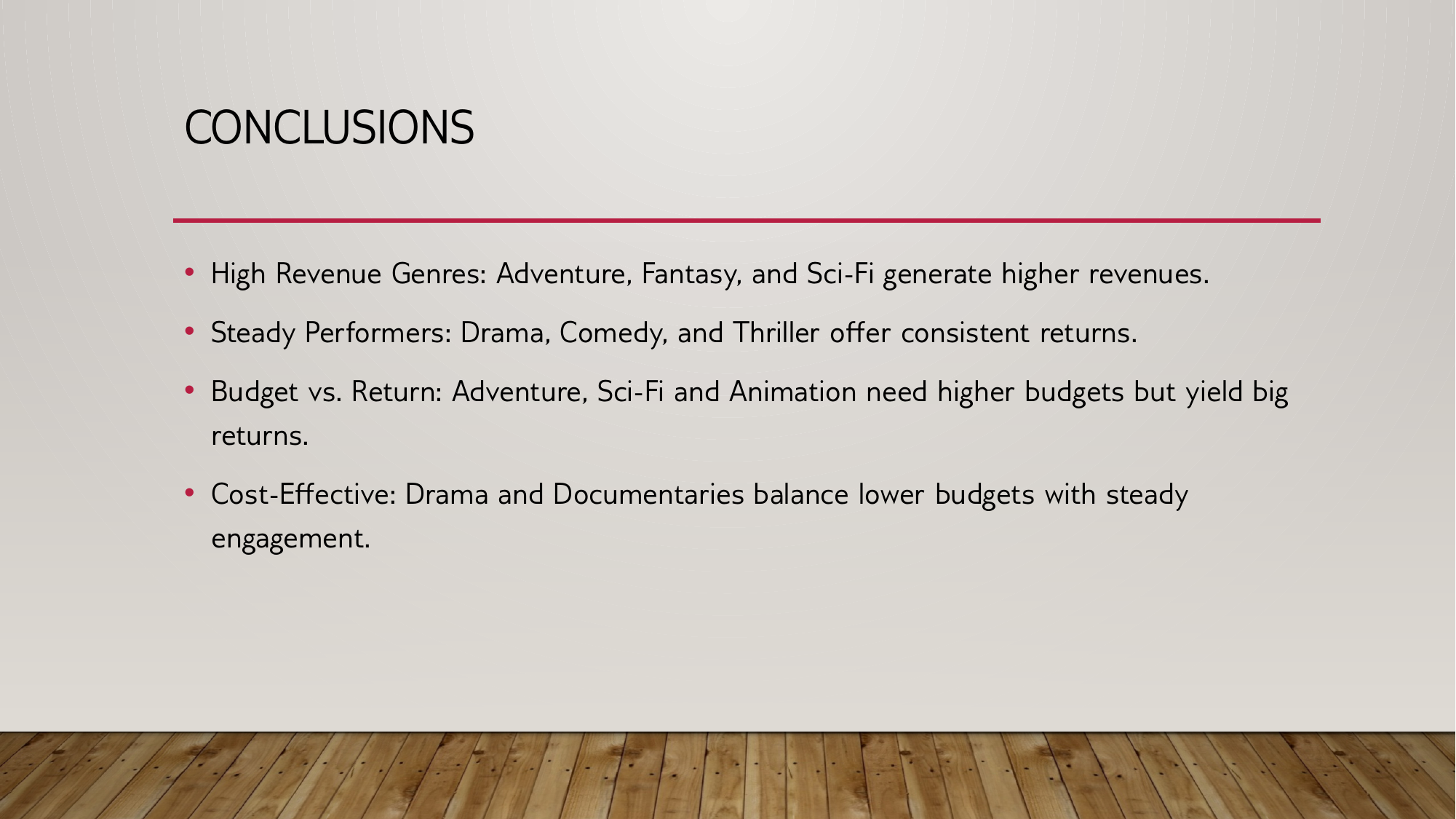

# Conclusions
High Revenue Genres: Adventure, Fantasy, and Sci-Fi generate higher revenues.
Steady Performers: Drama, Comedy, and Thriller offer consistent returns.
Budget vs. Return: Adventure, Sci-Fi and Animation need higher budgets but yield big returns.
Cost-Effective: Drama and Documentaries balance lower budgets with steady engagement.